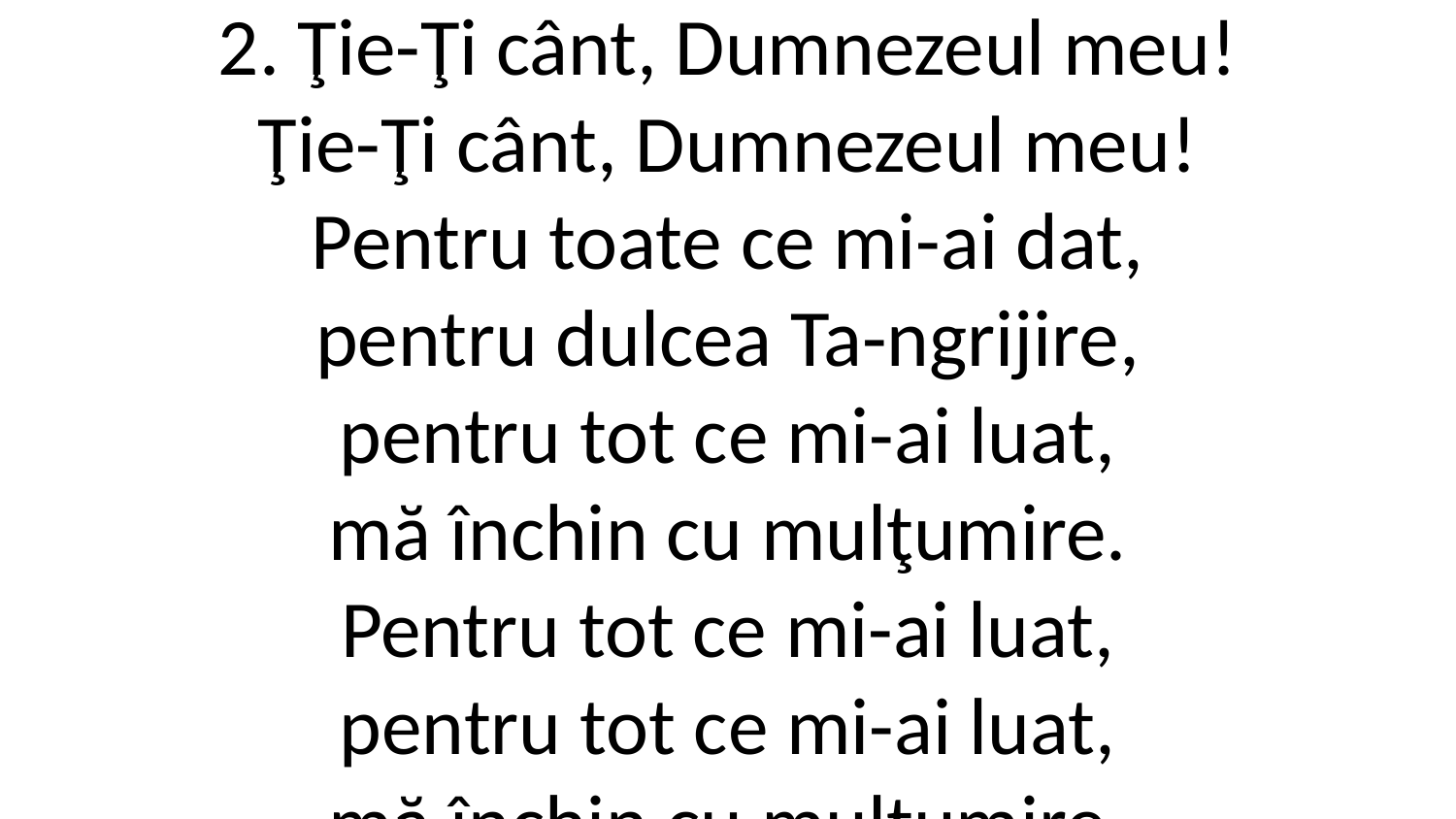

2. Ţie-Ţi cânt, Dumnezeul meu!
Ţie-Ţi cânt, Dumnezeul meu!
Pentru toate ce mi-ai dat,
pentru dulcea Ta-ngrijire,
pentru tot ce mi-ai luat,
mă închin cu mulţumire.
Pentru tot ce mi-ai luat,
pentru tot ce mi-ai luat,
mă închin cu mulţumire.